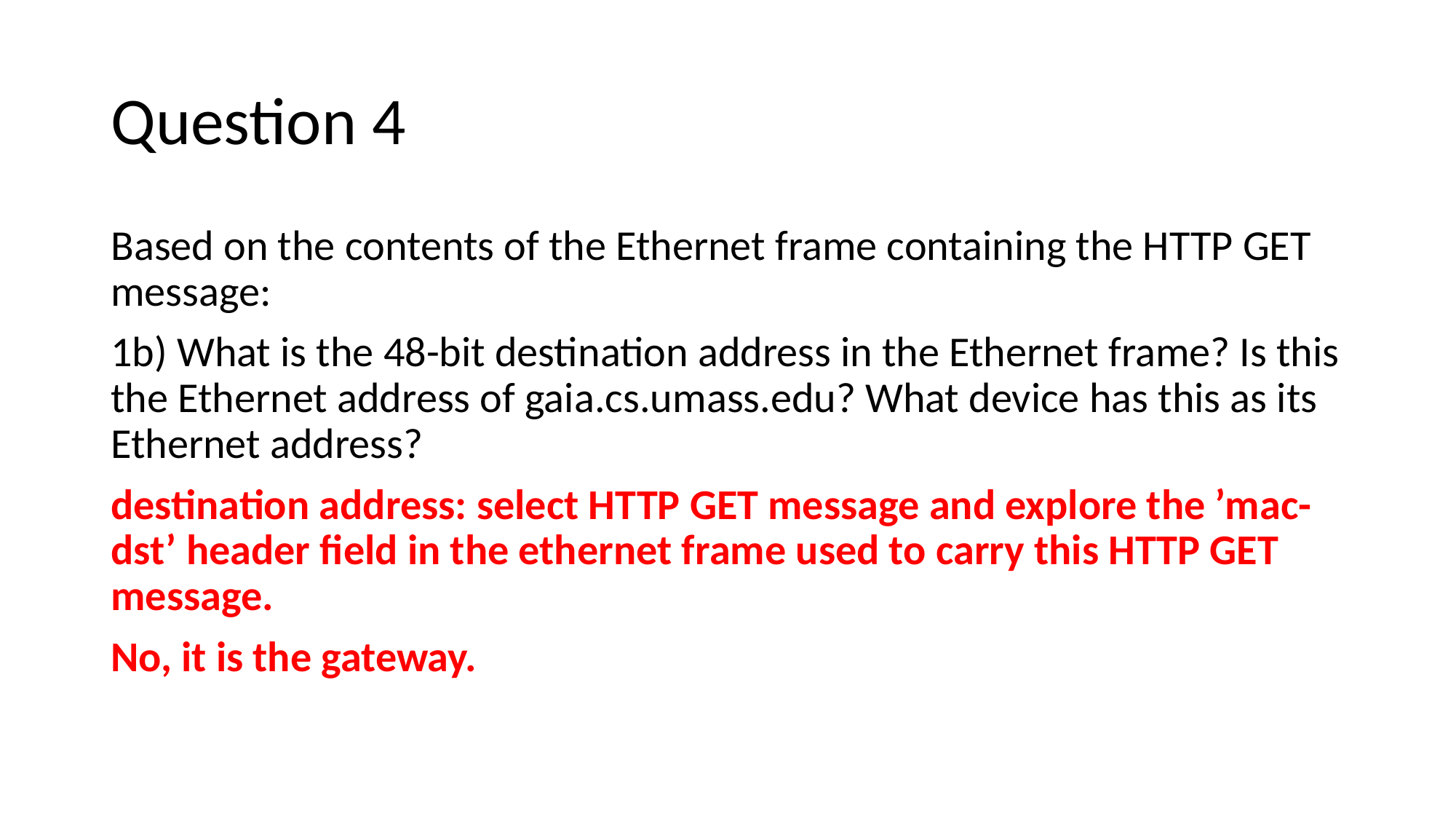

# Question 4
Based on the contents of the Ethernet frame containing the HTTP GET message:
1b) What is the 48-bit destination address in the Ethernet frame? Is this the Ethernet address of gaia.cs.umass.edu? What device has this as its Ethernet address?
destination address: select HTTP GET message and explore the ’mac-dst’ header ﬁeld in the ethernet frame used to carry this HTTP GET message.
No, it is the gateway.